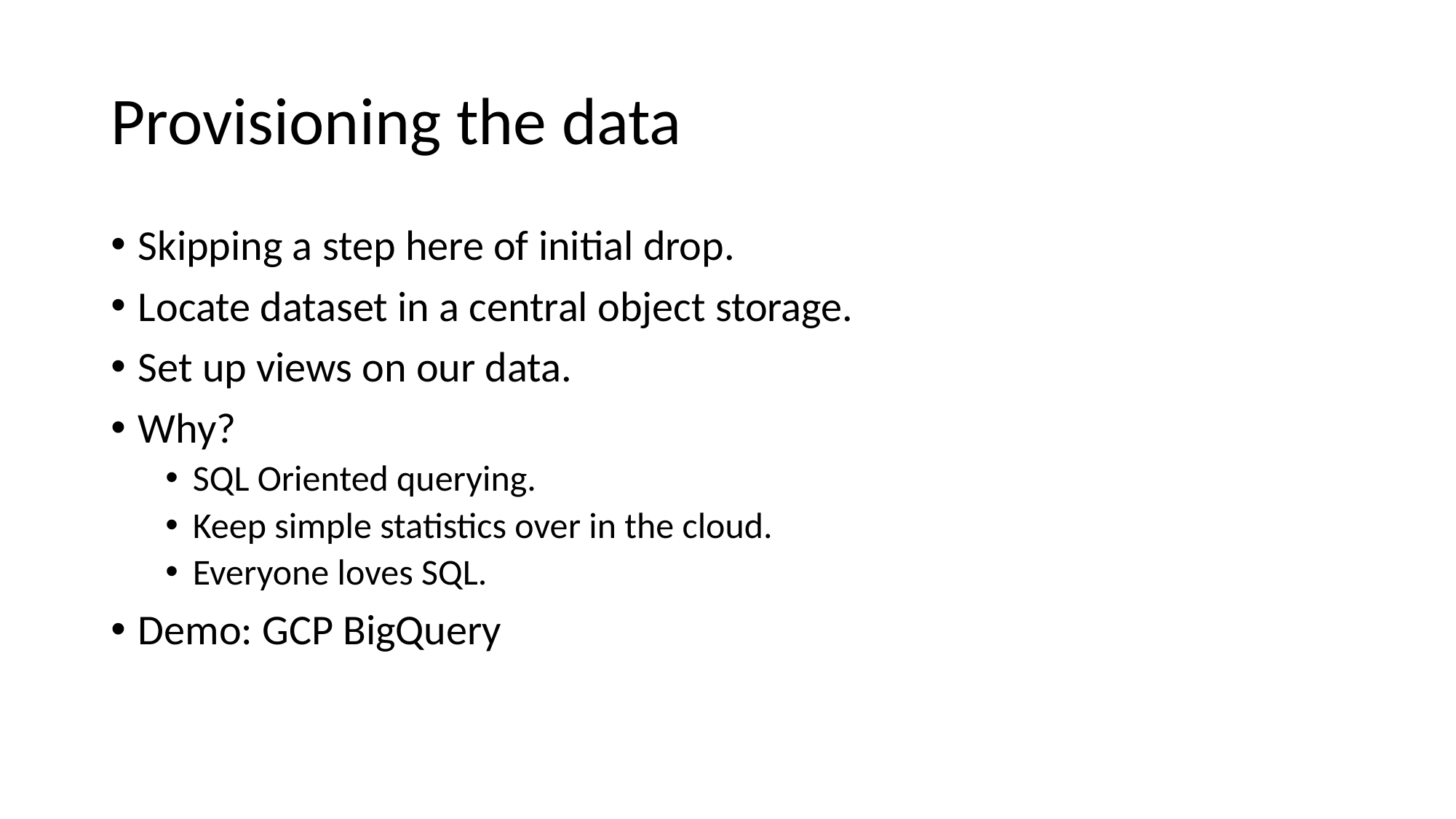

# Provisioning the data
Skipping a step here of initial drop.
Locate dataset in a central object storage.
Set up views on our data.
Why?
SQL Oriented querying.
Keep simple statistics over in the cloud.
Everyone loves SQL.
Demo: GCP BigQuery